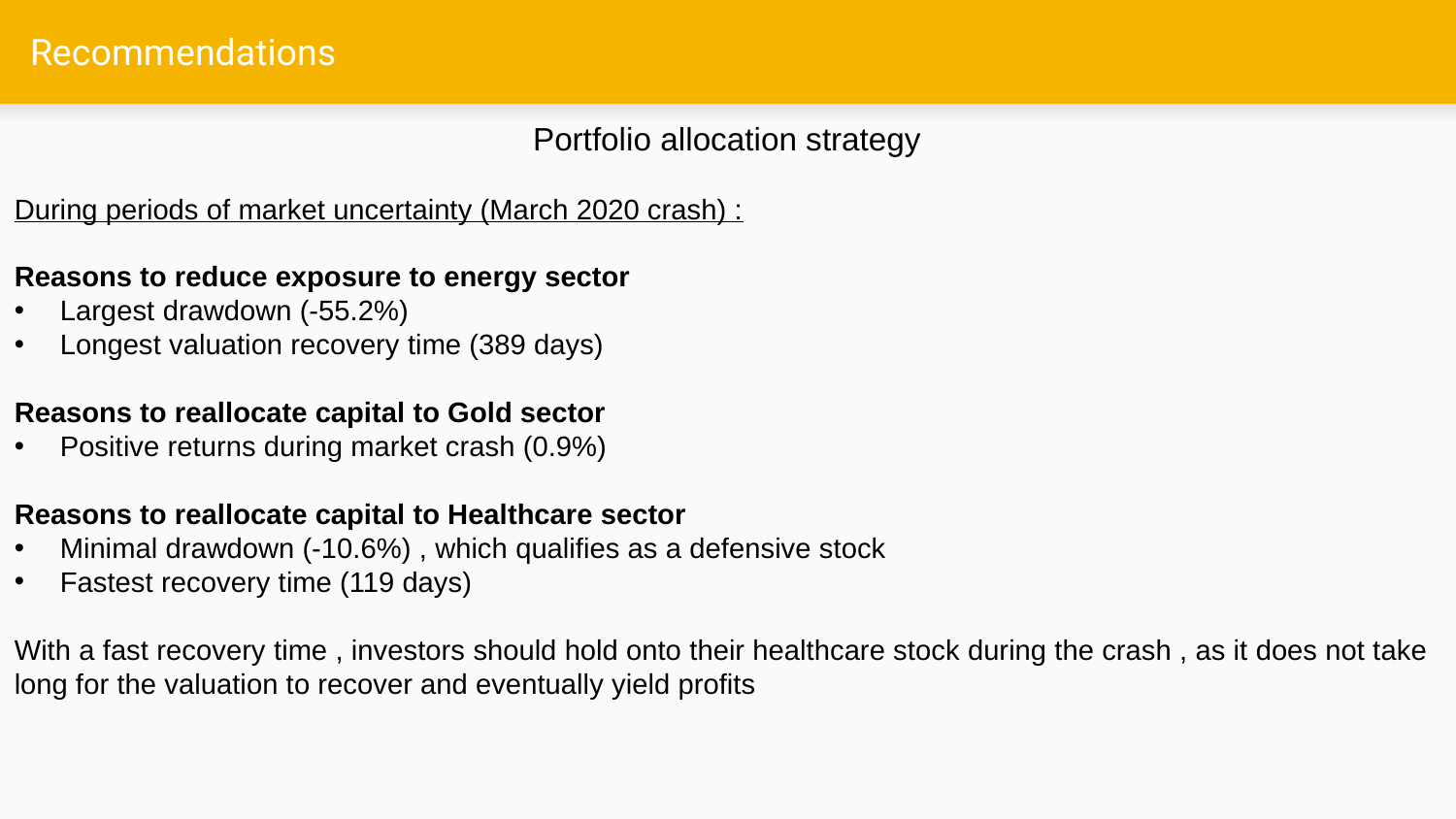

# Recommendations
Portfolio allocation strategy

During periods of market uncertainty (March 2020 crash) :

Reasons to reduce exposure to energy sector
Largest drawdown (-55.2%)
Longest valuation recovery time (389 days)

Reasons to reallocate capital to Gold sector
Positive returns during market crash (0.9%)

Reasons to reallocate capital to Healthcare sector
Minimal drawdown (-10.6%) , which qualifies as a defensive stock
Fastest recovery time (119 days)

With a fast recovery time , investors should hold onto their healthcare stock during the crash , as it does not take long for the valuation to recover and eventually yield profits